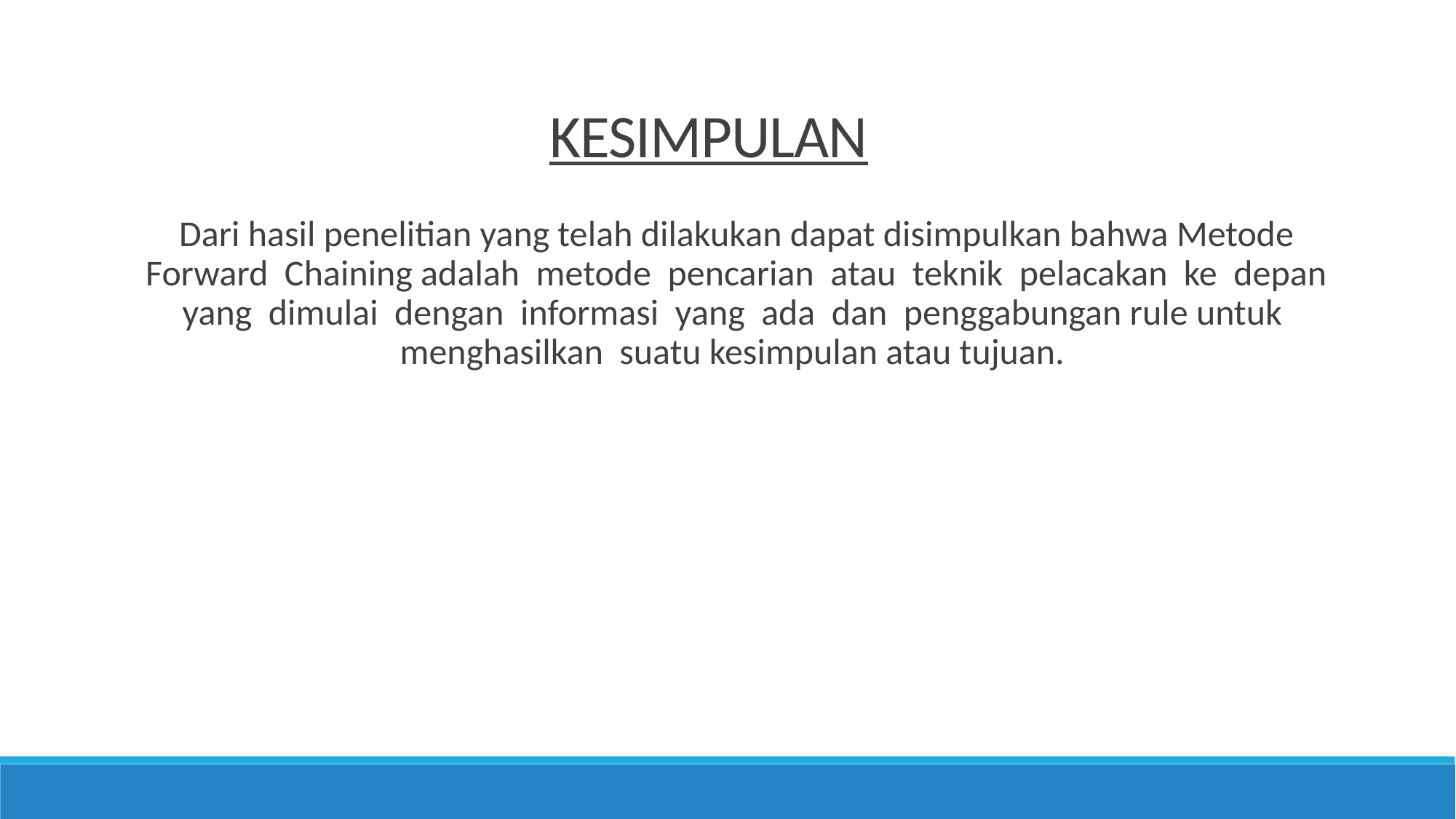

KESIMPULAN
Dari hasil penelitian yang telah dilakukan dapat disimpulkan bahwa Metode Forward  Chaining adalah  metode  pencarian  atau  teknik  pelacakan  ke  depan yang  dimulai  dengan  informasi  yang  ada  dan  penggabungan rule untuk  menghasilkan  suatu kesimpulan atau tujuan.